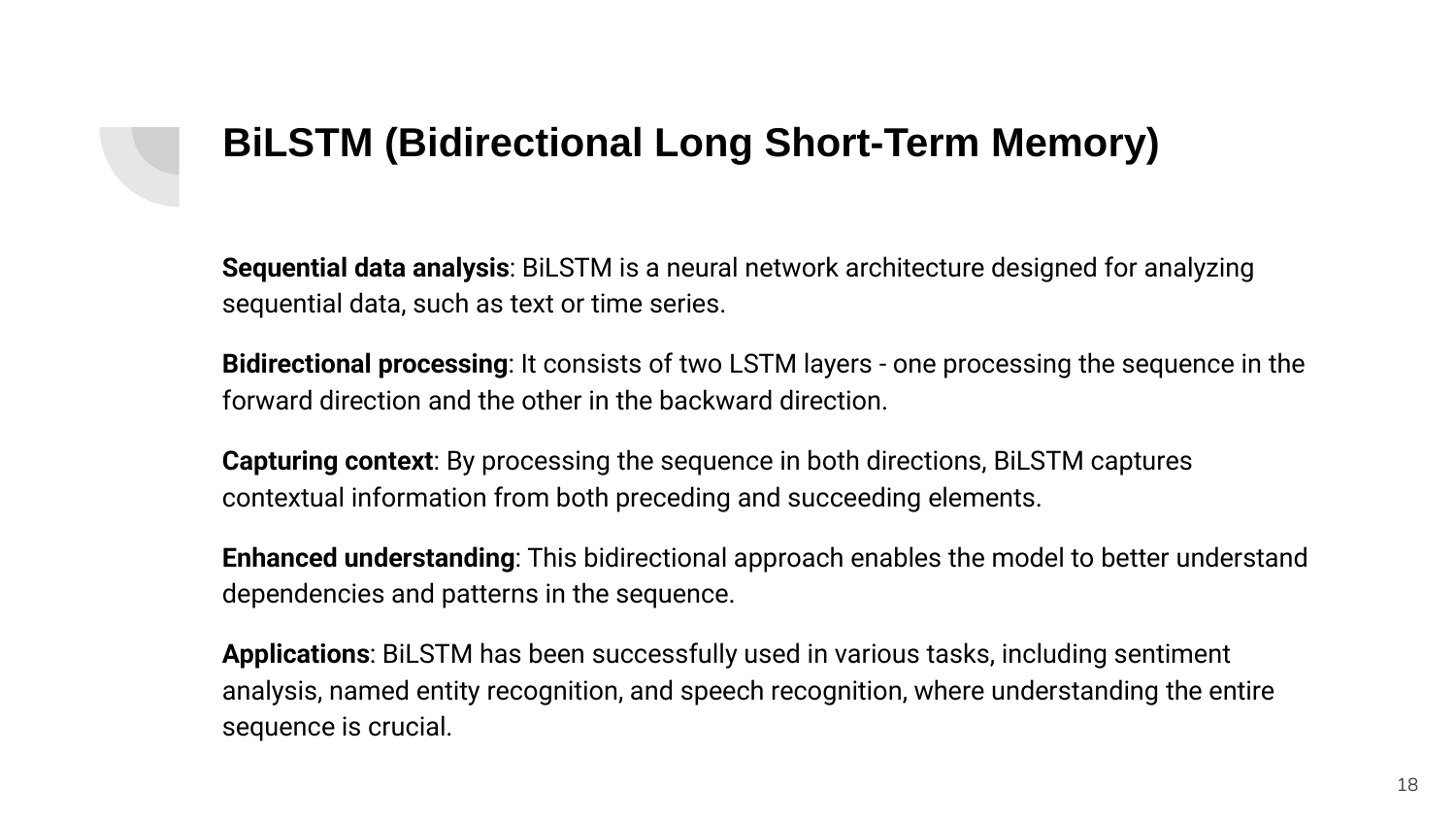

BiLSTM (Bidirectional Long Short-Term Memory)
Sequential data analysis: BiLSTM is a neural network architecture designed for analyzing sequential data, such as text or time series.
Bidirectional processing: It consists of two LSTM layers - one processing the sequence in the forward direction and the other in the backward direction.
Capturing context: By processing the sequence in both directions, BiLSTM captures contextual information from both preceding and succeeding elements.
Enhanced understanding: This bidirectional approach enables the model to better understand dependencies and patterns in the sequence.
Applications: BiLSTM has been successfully used in various tasks, including sentiment analysis, named entity recognition, and speech recognition, where understanding the entire sequence is crucial.
18